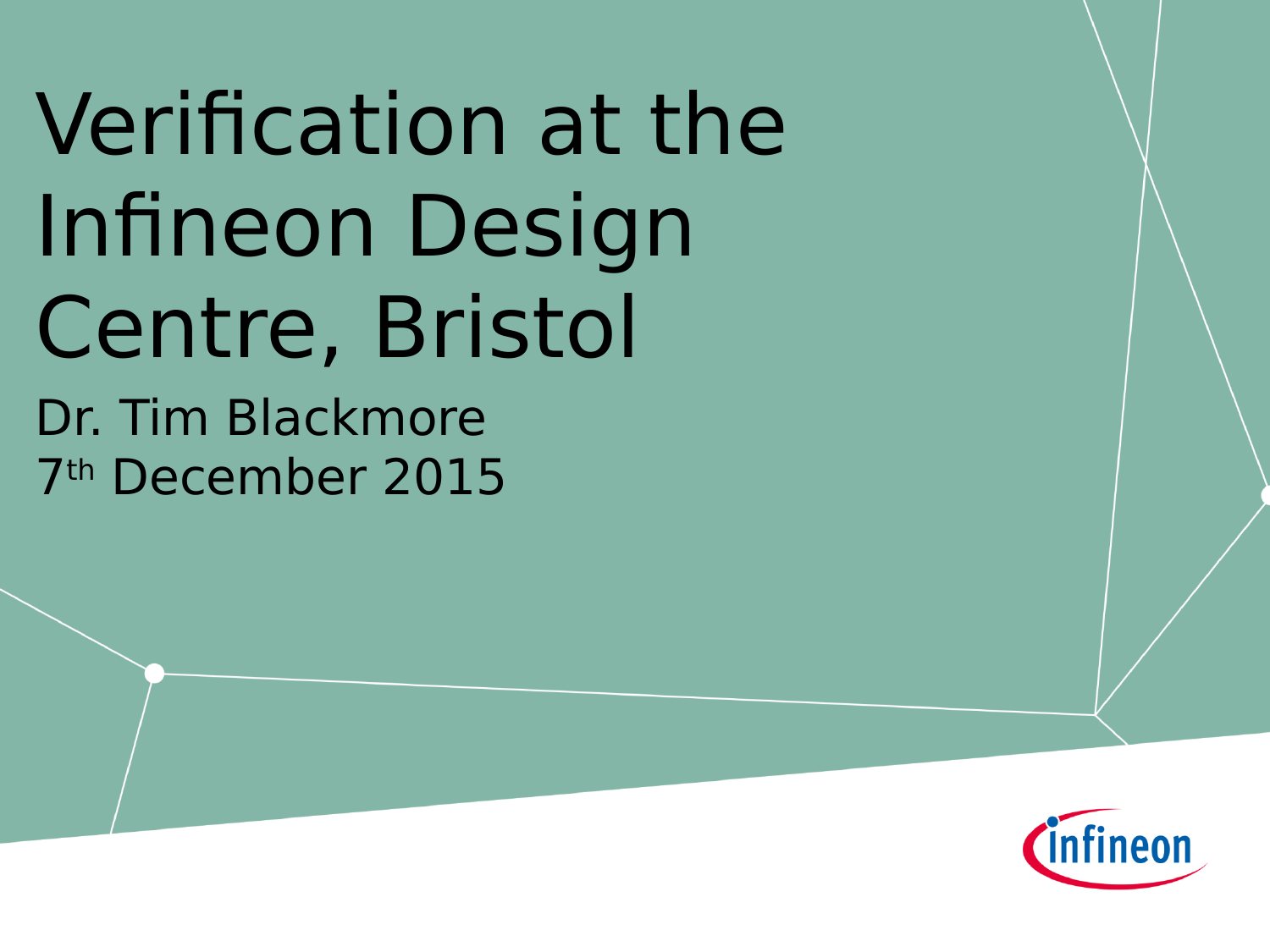

# Verification at the Infineon Design Centre, Bristol
Dr. Tim Blackmore
7th December 2015